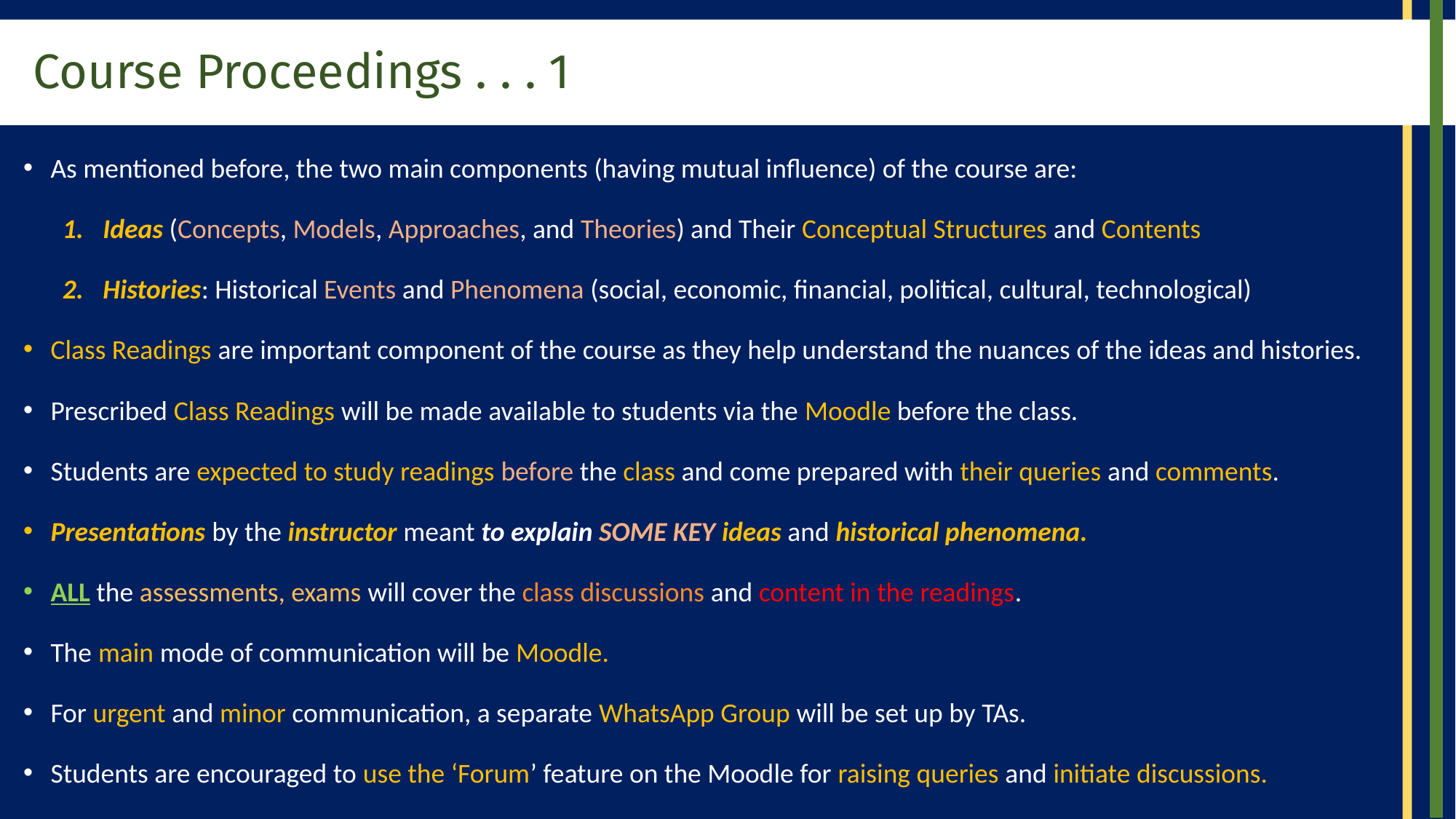

# Course Proceedings . . . 1
As mentioned before, the two main components (having mutual influence) of the course are:
Ideas (Concepts, Models, Approaches, and Theories) and Their Conceptual Structures and Contents
Histories: Historical Events and Phenomena (social, economic, financial, political, cultural, technological)
Class Readings are important component of the course as they help understand the nuances of the ideas and histories.
Prescribed Class Readings will be made available to students via the Moodle before the class.
Students are expected to study readings before the class and come prepared with their queries and comments.
Presentations by the instructor meant to explain SOME KEY ideas and historical phenomena.
ALL the assessments, exams will cover the class discussions and content in the readings.
The main mode of communication will be Moodle.
For urgent and minor communication, a separate WhatsApp Group will be set up by TAs.
Students are encouraged to use the ‘Forum’ feature on the Moodle for raising queries and initiate discussions.